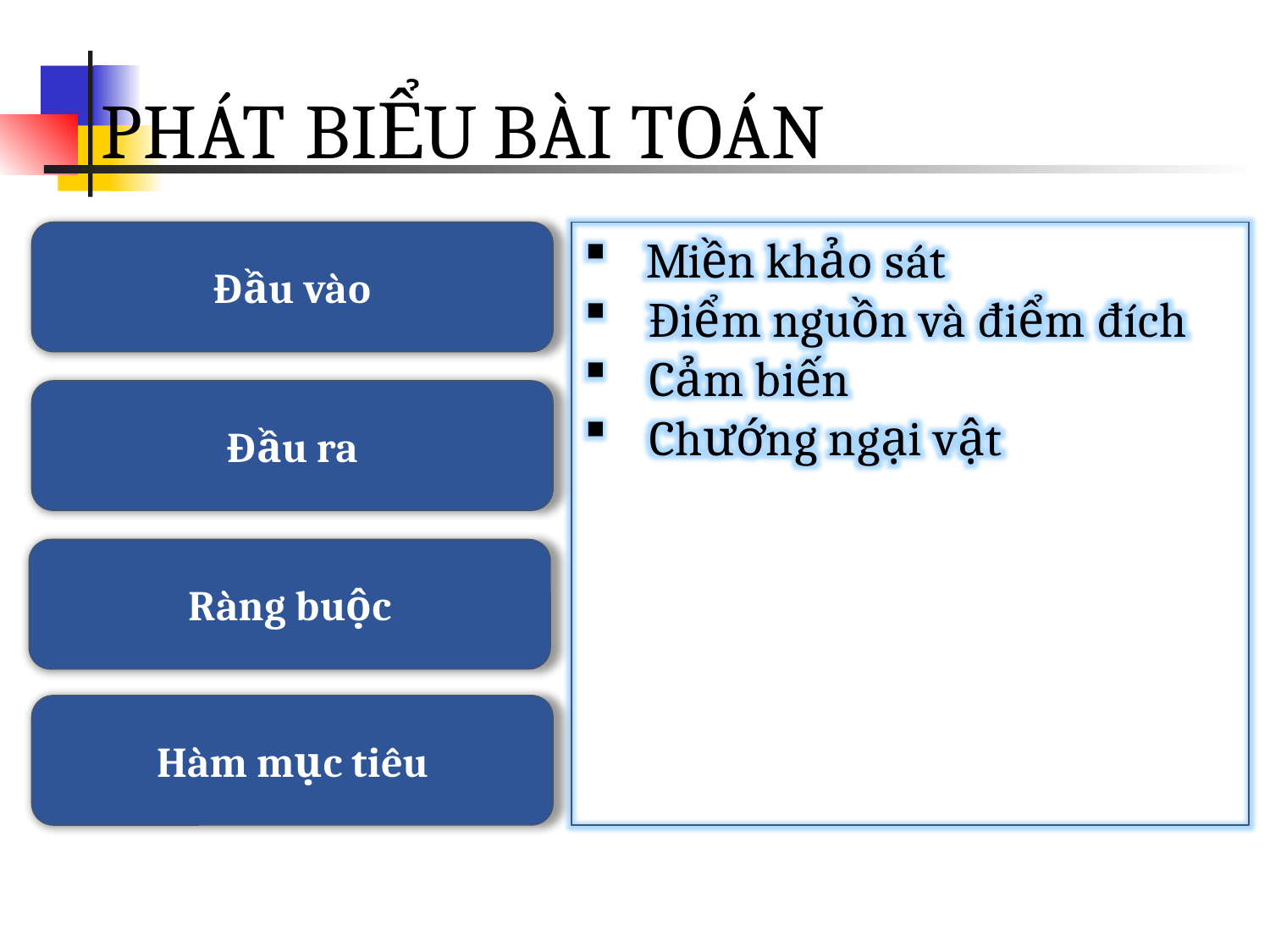

# PHÁT BIỂU BÀI TOÁN
Đầu vào
Miền khảo sát
Điểm nguồn và điểm đích
Cảm biến
Chướng ngại vật

Đầu ra
Ràng buộc
Hàm mục tiêu